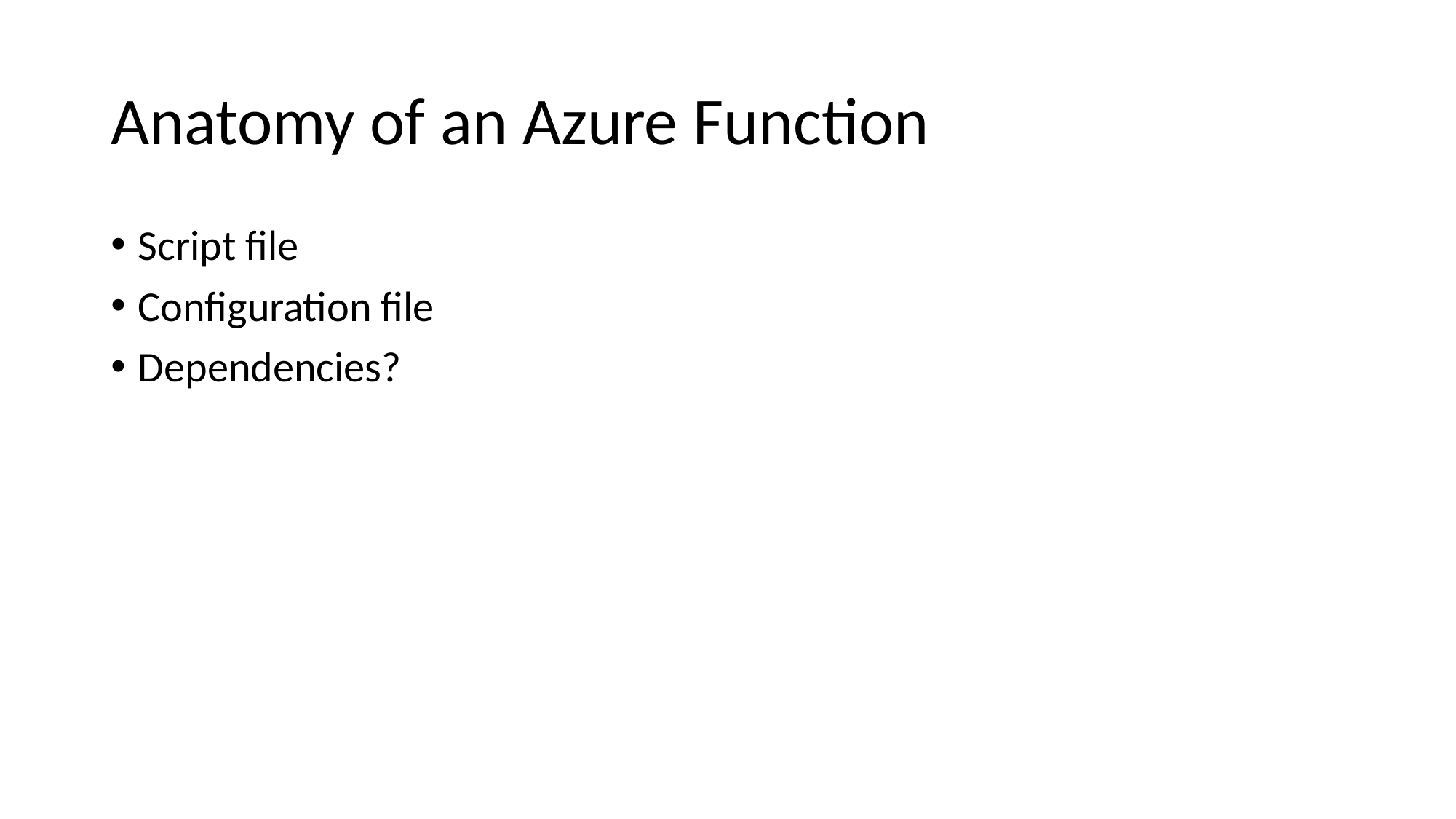

# Anatomy of an Azure Function
Script file
Configuration file
Dependencies?